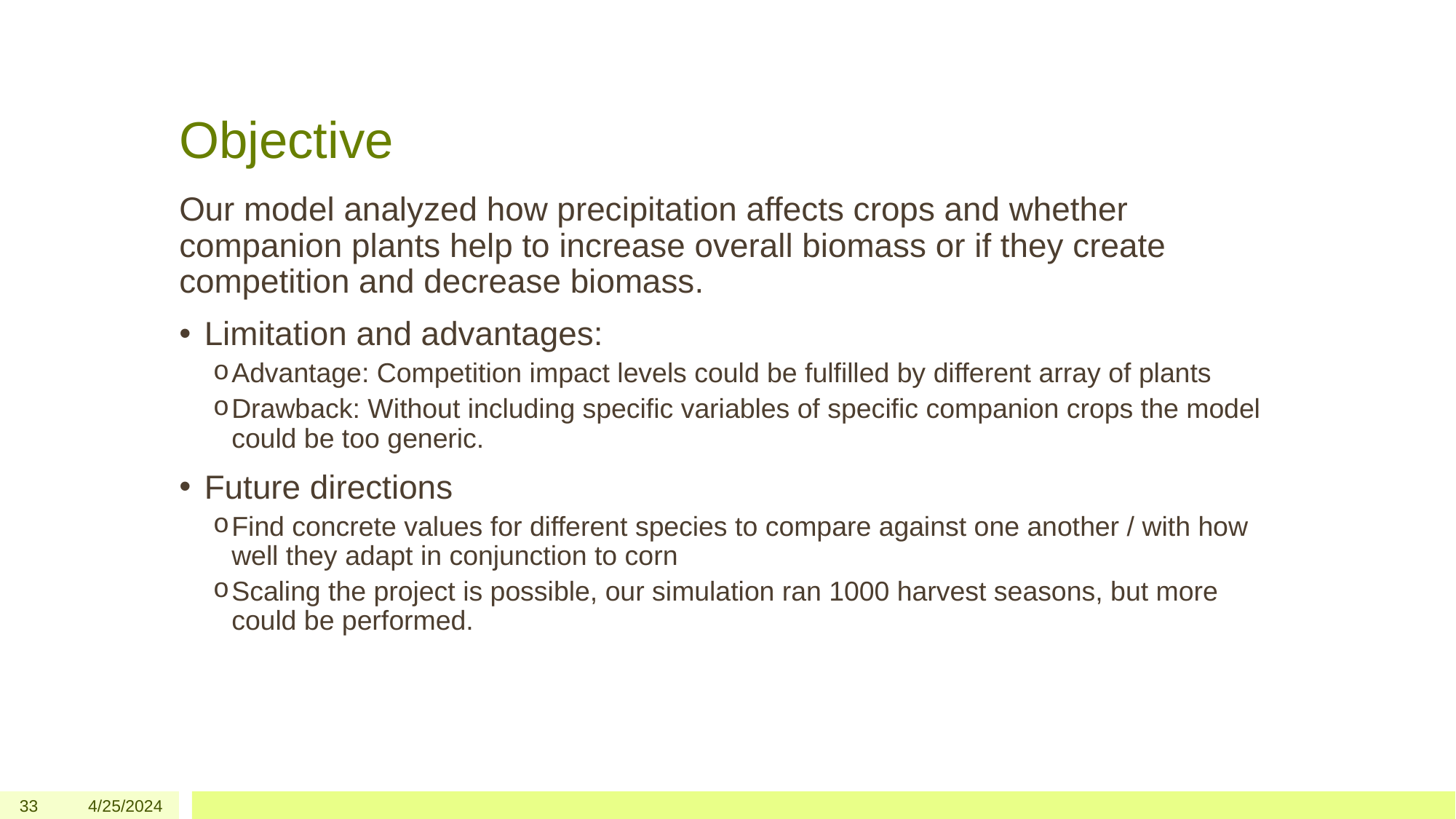

# Objective
Our model analyzed how precipitation affects crops and whether companion plants help to increase overall biomass or if they create competition and decrease biomass.
Limitation and advantages:
Advantage: Competition impact levels could be fulfilled by different array of plants
Drawback: Without including specific variables of specific companion crops the model could be too generic.
Future directions
Find concrete values for different species to compare against one another / with how well they adapt in conjunction to corn
Scaling the project is possible, our simulation ran 1000 harvest seasons, but more could be performed.
33
4/25/2024